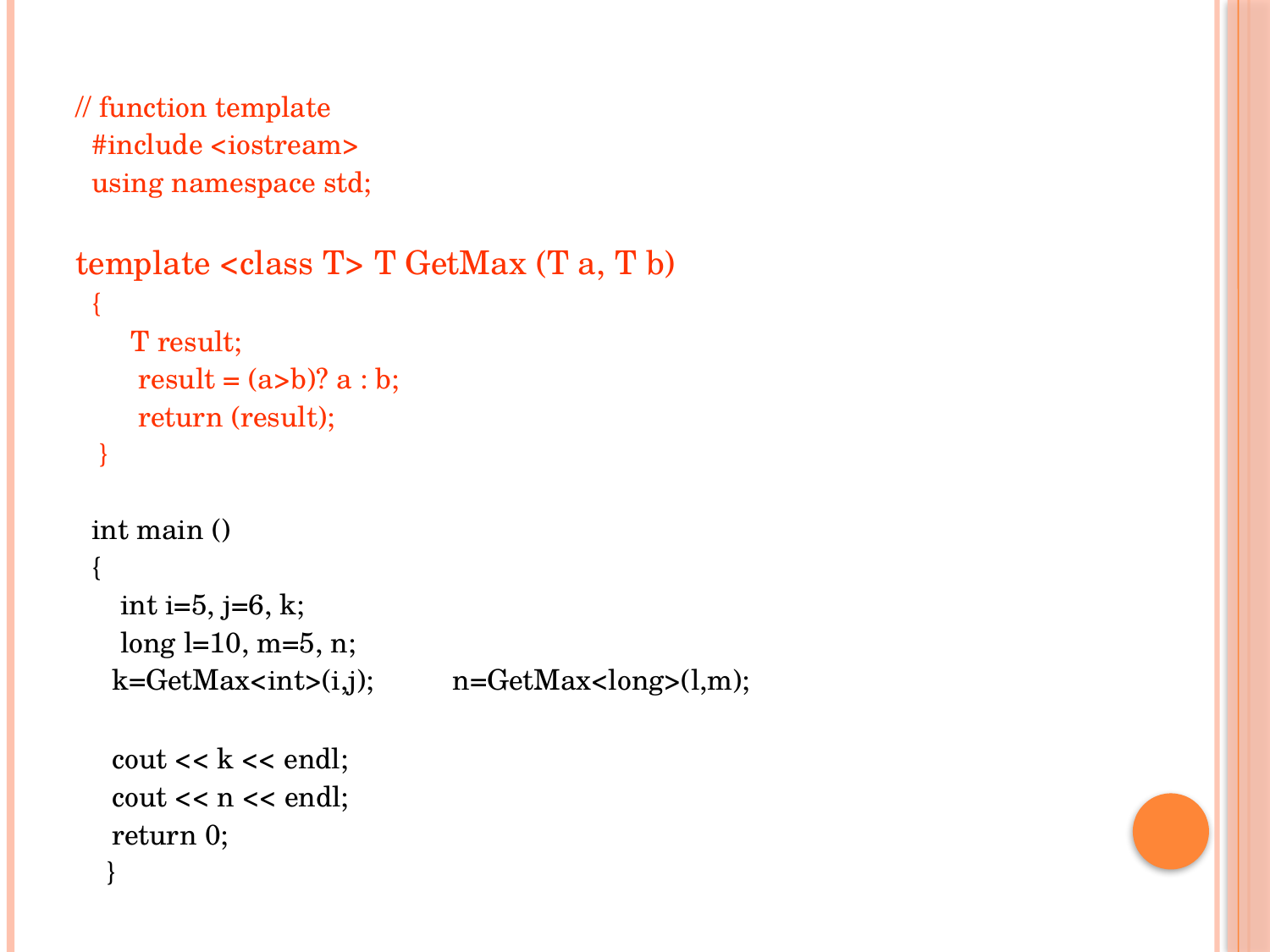

// function template
  #include <iostream>
  using namespace std;

template <class T> T GetMax (T a, T b)
  {
       T result;
        result = (a>b)? a : b;
        return (result);
   }

  int main ()
  {
	 int i=5, j=6, k;
	 long l=10, m=5, n;
	k=GetMax<int>(i,j);	n=GetMax<long>(l,m);

	cout << k << endl;
	cout << n << endl;
	return 0;
    }